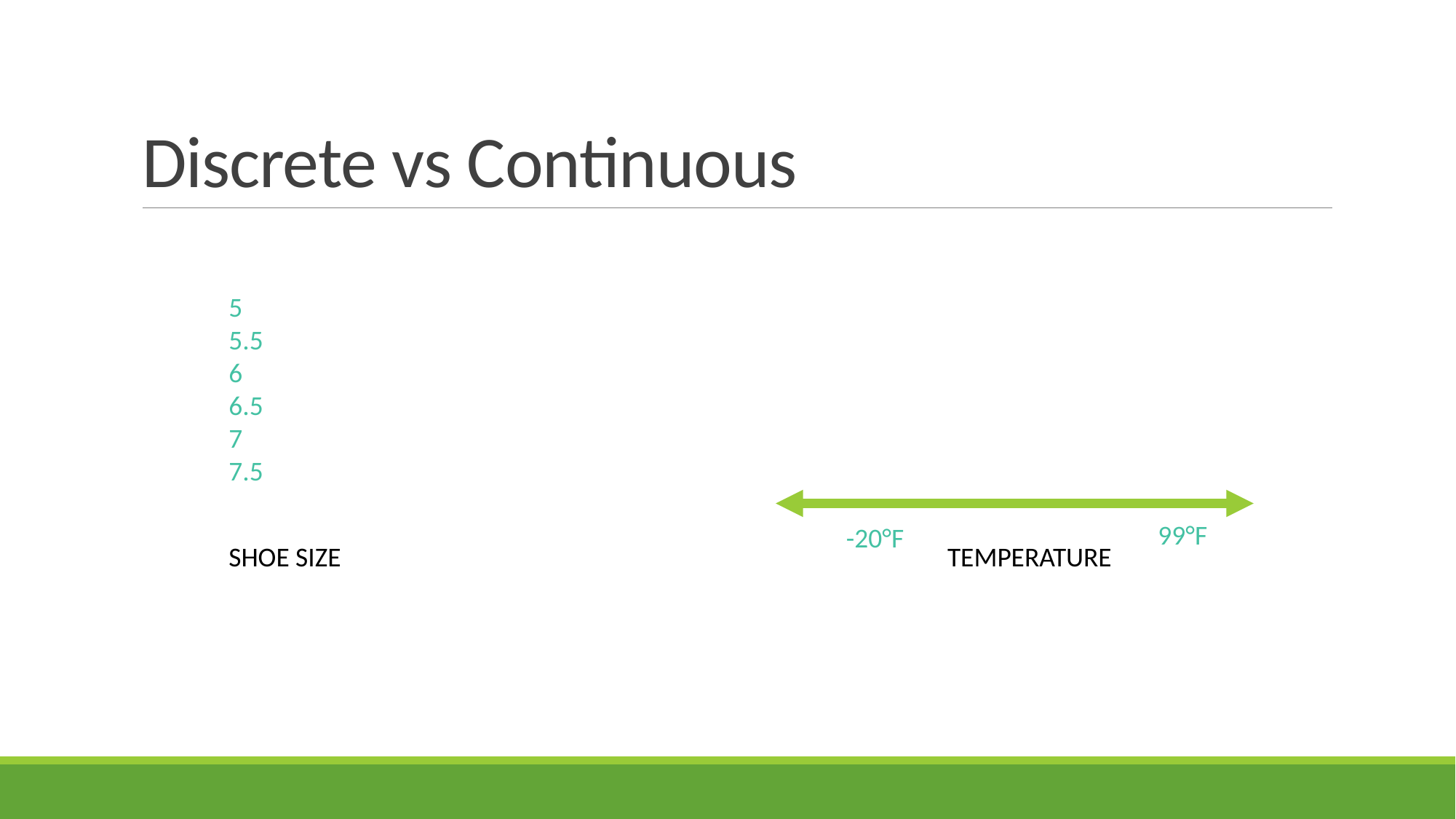

# Discrete vs Continuous
5
5.5
6
6.5
7
7.5
99°F
-20°F
SHOE SIZE
TEMPERATURE